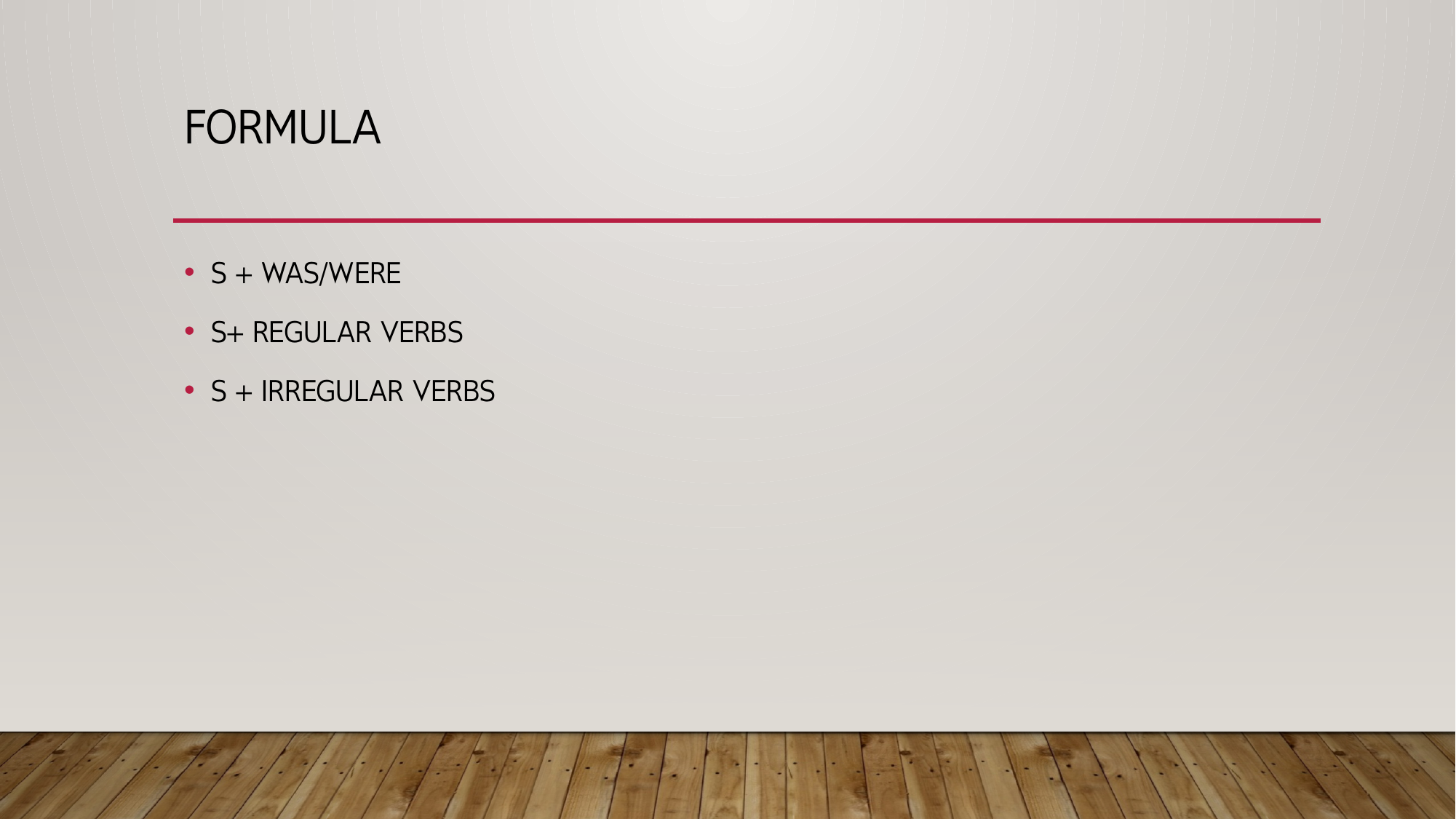

# formula
S + WAS/WERE
S+ REGULAR VERBS
S + IRREGULAR VERBS